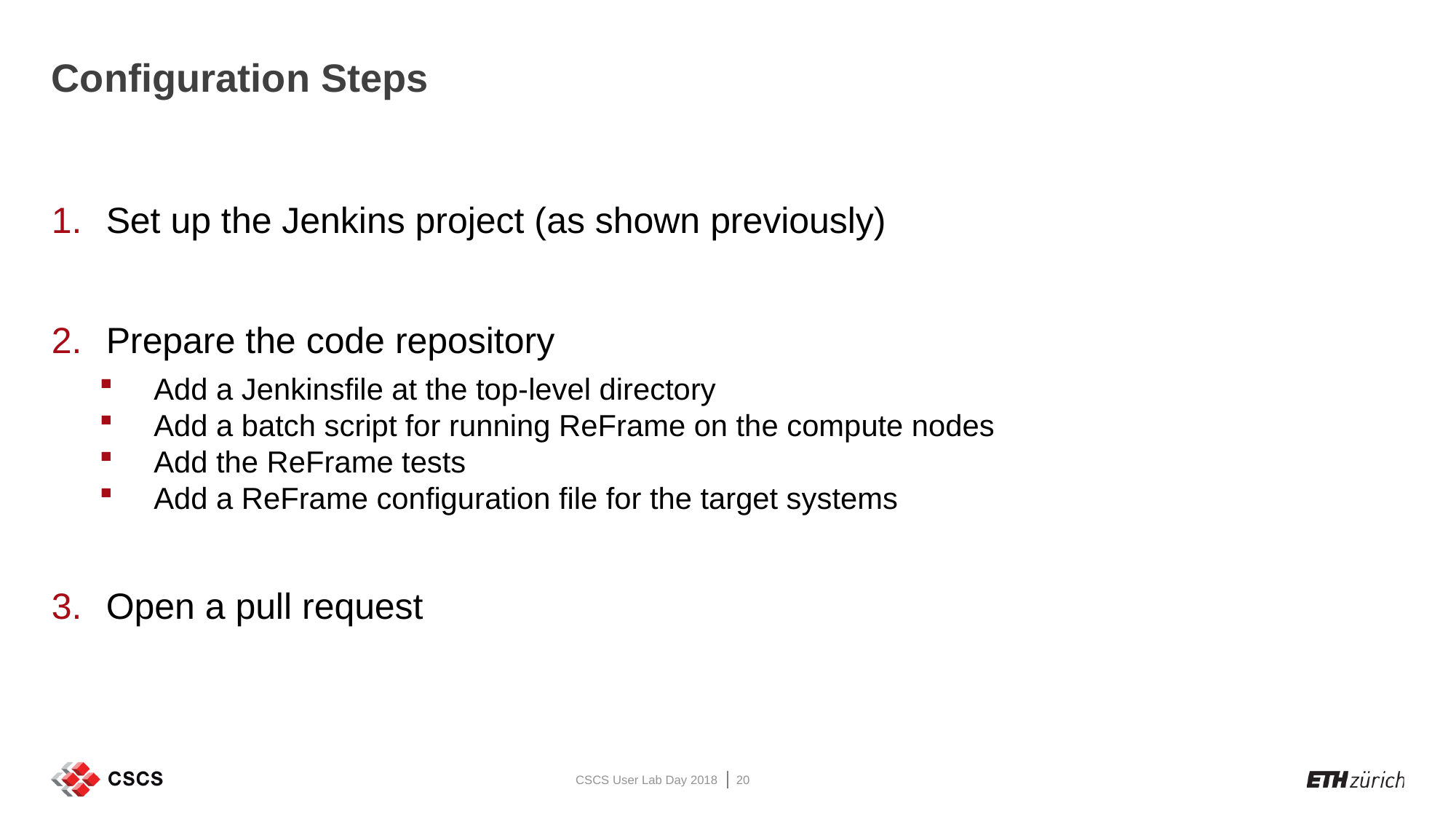

# Configuration Steps

Set up the Jenkins project (as shown previously)

Prepare the code repository
Add a Jenkinsfile at the top-level directory
Add a batch script for running ReFrame on the compute nodes
Add the ReFrame tests
Add a ReFrame configuration file for the target systems

Open a pull request
CSCS User Lab Day 2018
20